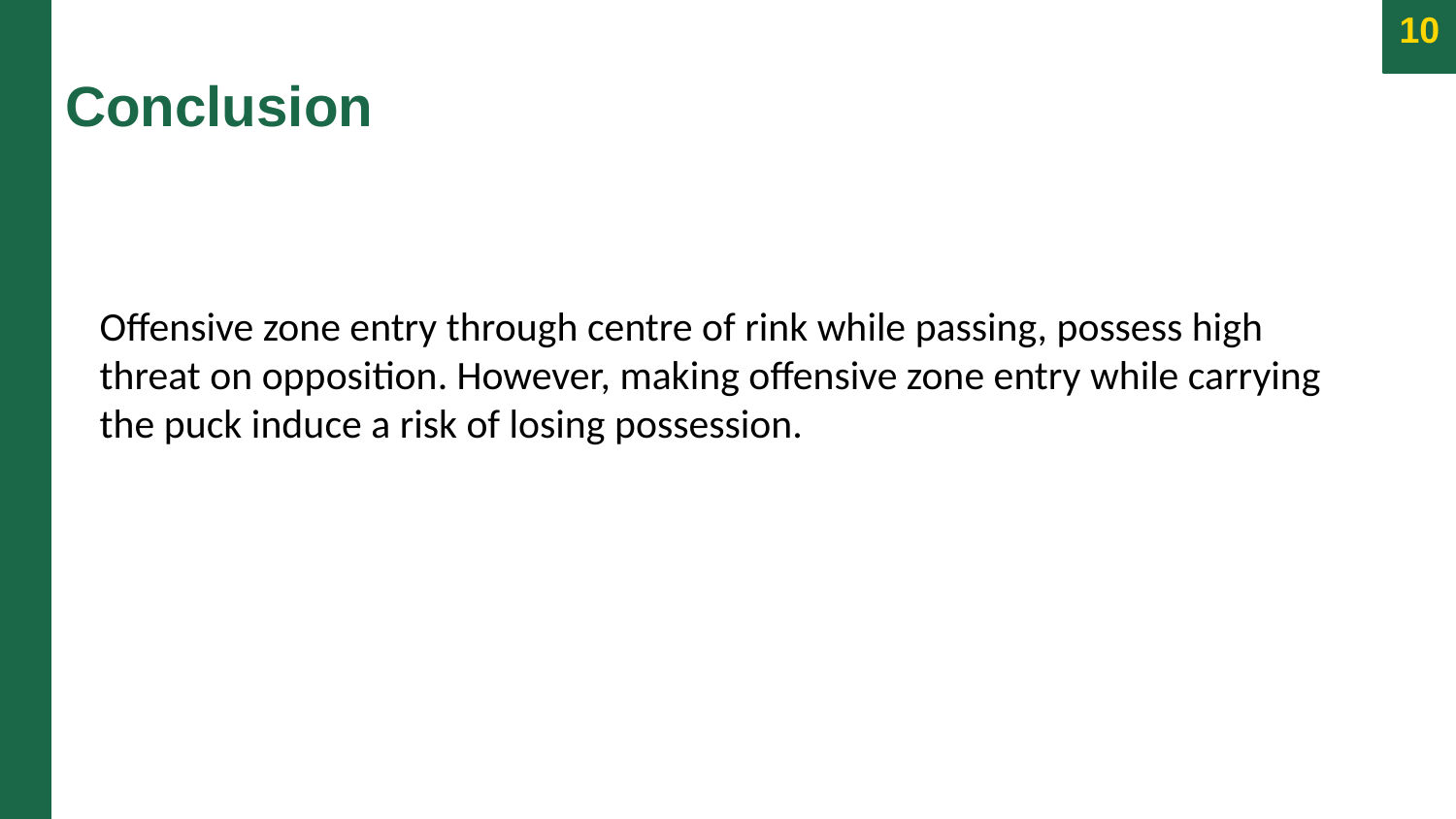

10
Conclusion

Offensive zone entry through centre of rink while passing, possess high threat on opposition. However, making offensive zone entry while carrying the puck induce a risk of losing possession.
Photo by Pexels